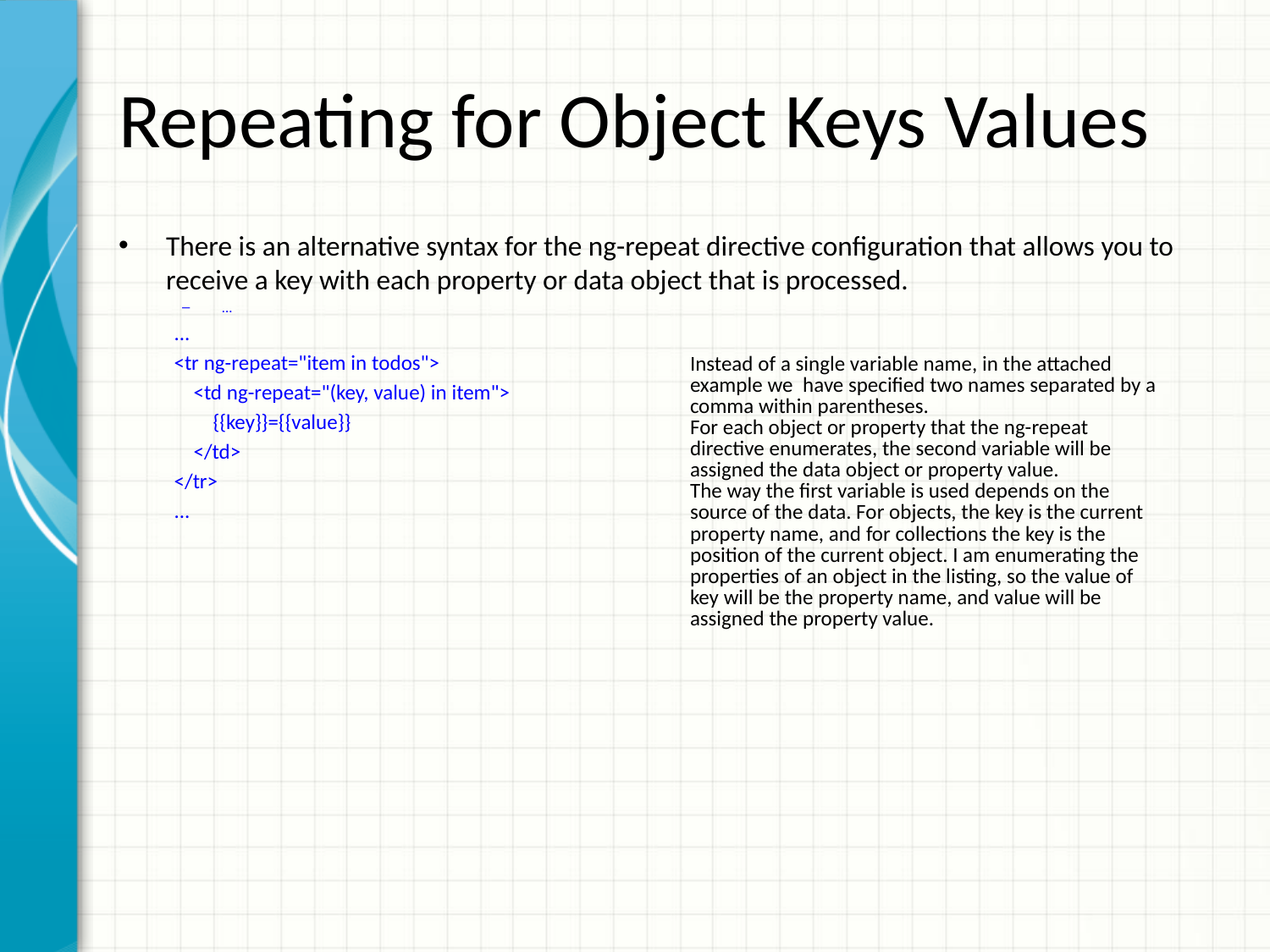

# Repeating for Object Keys Values
There is an alternative syntax for the ng-repeat directive configuration that allows you to receive a key with each property or data object that is processed.
...
...
<tr ng-repeat="item in todos">
    <td ng-repeat="(key, value) in item">
        {{key}}={{value}}
    </td>
</tr>
...

| Instead of a single variable name, in the attached example we have specified two names separated by a comma within parentheses. For each object or property that the ng-repeat directive enumerates, the second variable will be assigned the data object or property value. The way the first variable is used depends on the source of the data. For objects, the key is the current property name, and for collections the key is the position of the current object. I am enumerating the properties of an object in the listing, so the value of key will be the property name, and value will be assigned the property value. |
| --- |